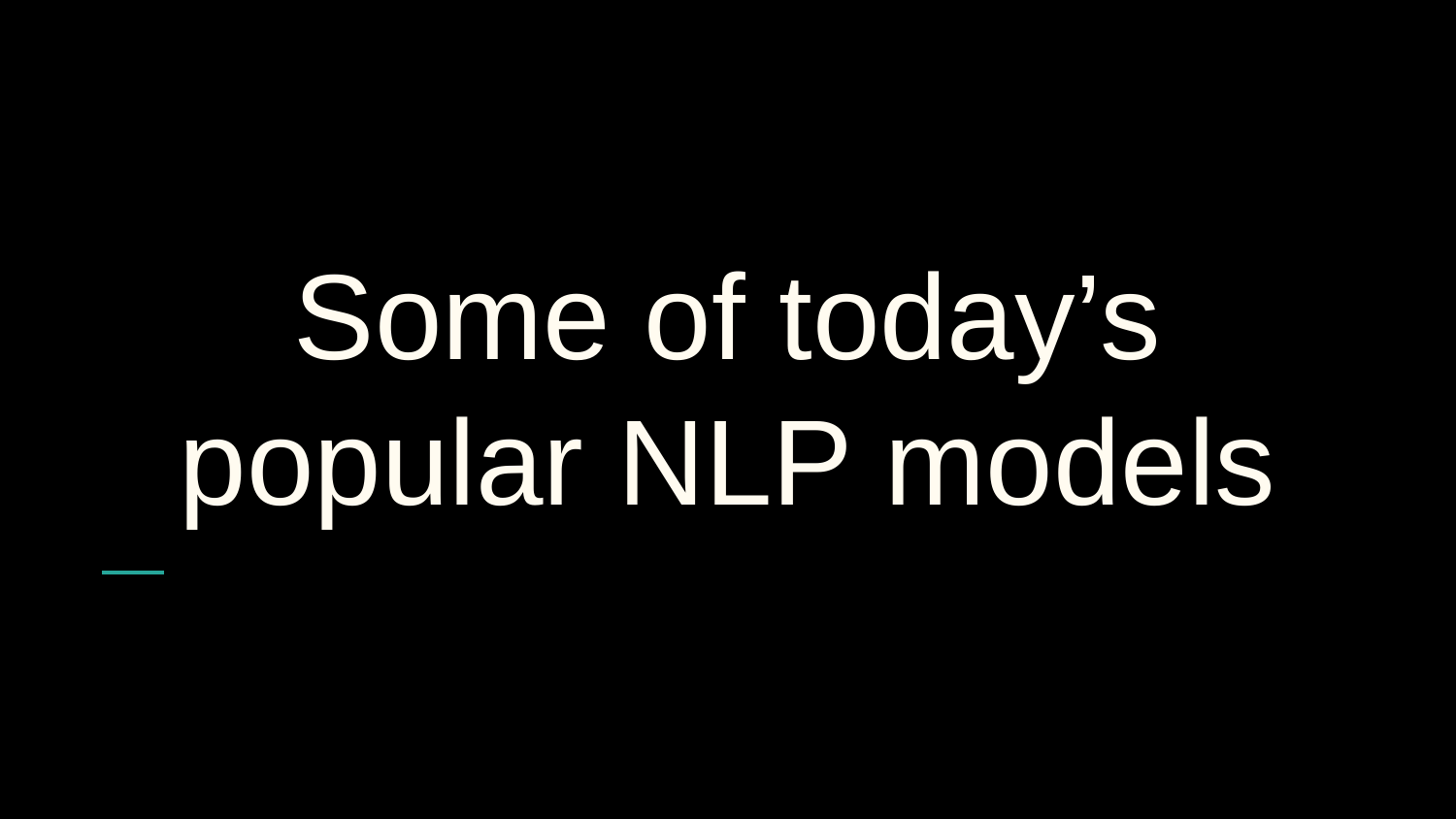

# Some of today’s popular NLP models